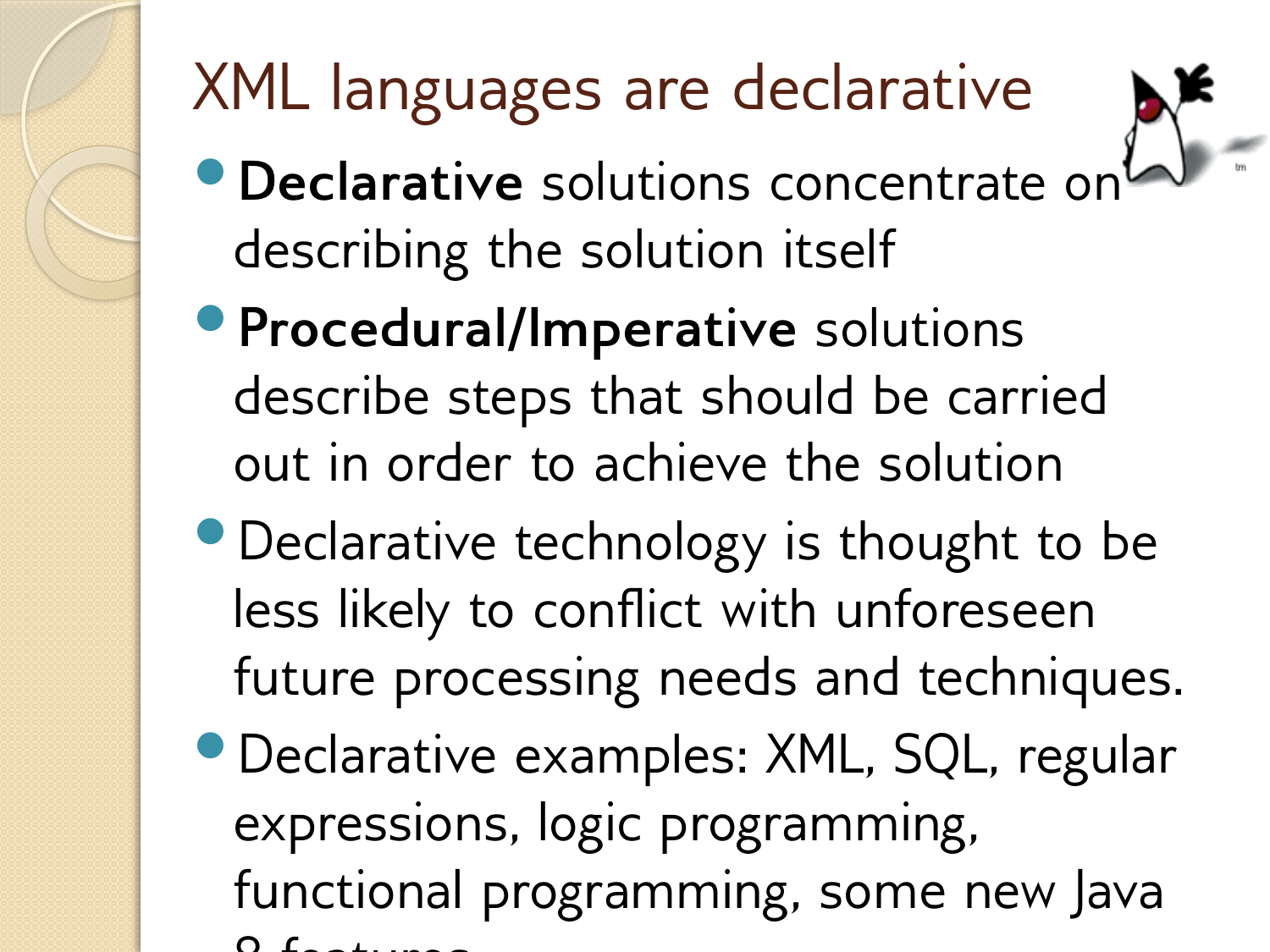

# XML languages are declarative
Declarative solutions concentrate on describing the solution itself
Procedural/Imperative solutions describe steps that should be carried out in order to achieve the solution
Declarative technology is thought to be less likely to conflict with unforeseen future processing needs and techniques.
Declarative examples: XML, SQL, regular expressions, logic programming, functional programming, some new Java 8 features